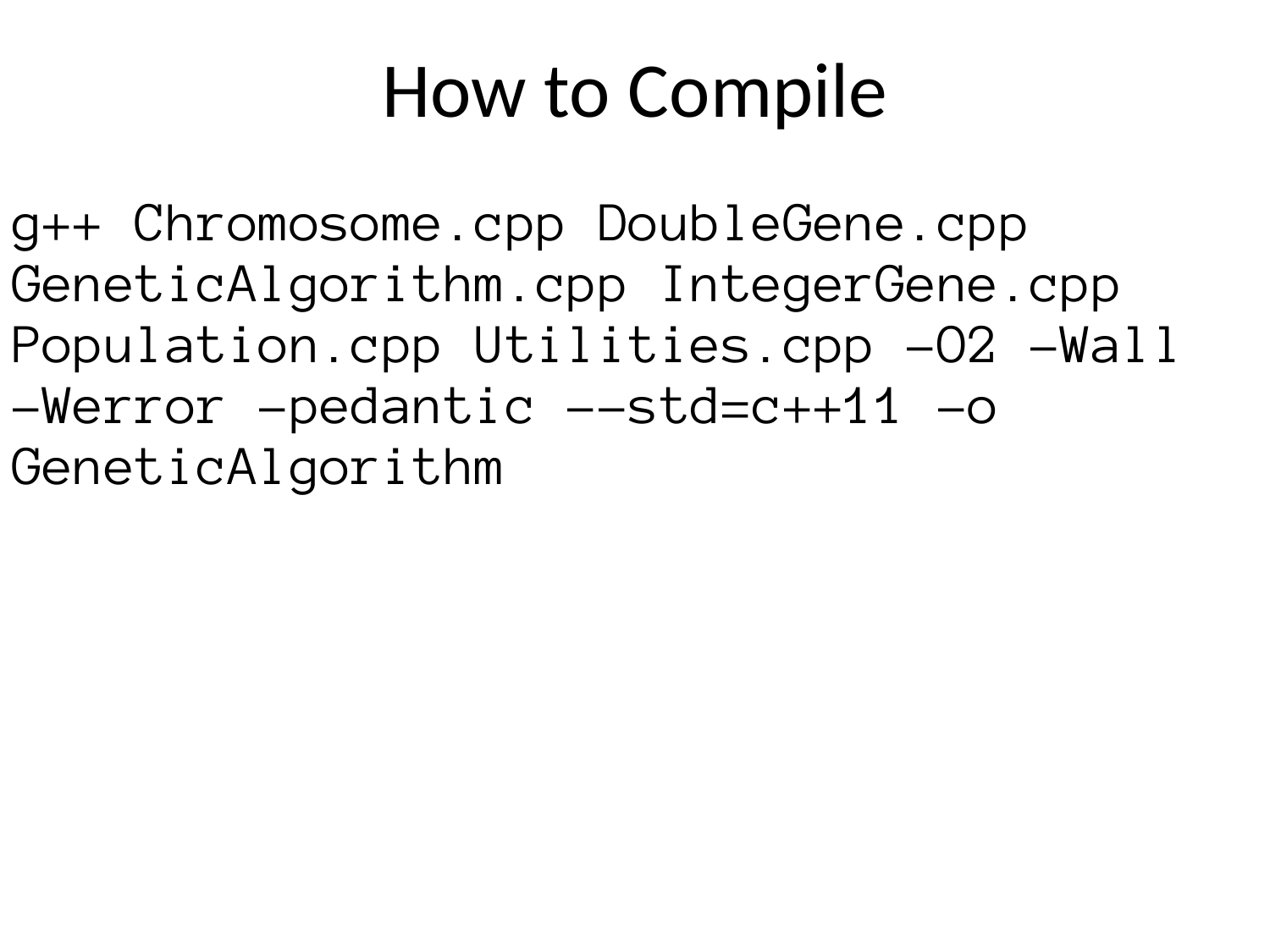

# How to Compile
g++ Chromosome.cpp DoubleGene.cpp GeneticAlgorithm.cpp IntegerGene.cpp Population.cpp Utilities.cpp -O2 -Wall  -Werror -pedantic --std=c++11 -o GeneticAlgorithm